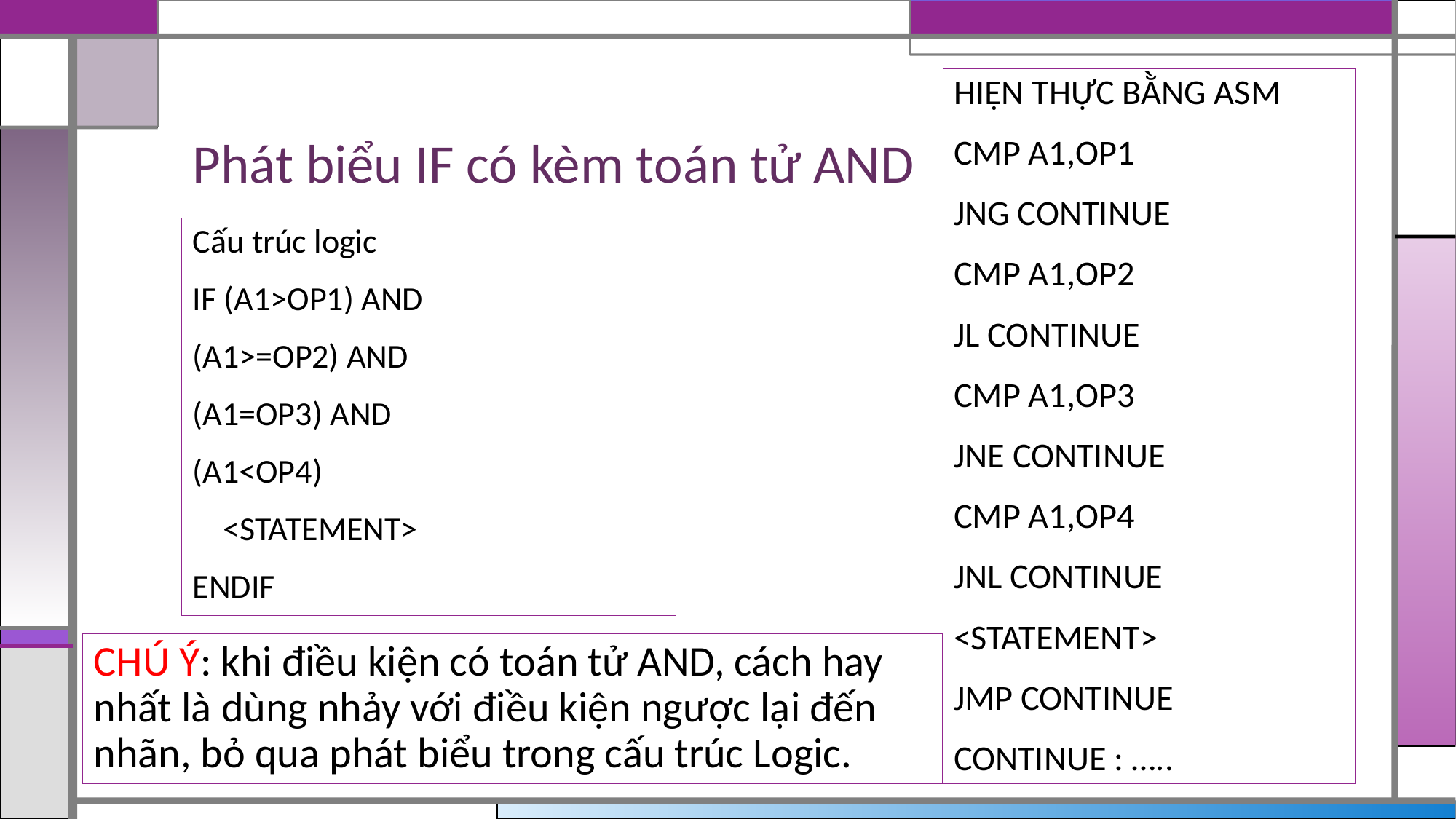

# Phát biểu IF có kèm toán tử AND
HIỆN THỰC BẰNG ASM
CMP A1,OP1
JNG CONTINUE
CMP A1,OP2
JL CONTINUE
CMP A1,OP3
JNE CONTINUE
CMP A1,OP4
JNL CONTINUE
<STATEMENT>
JMP CONTINUE
CONTINUE : …..

Cấu trúc logic
IF (A1>OP1) AND
(A1>=OP2) AND
(A1=OP3) AND
(A1<OP4)
    <STATEMENT>
ENDIF
CHÚ Ý: khi điều kiện có toán tử AND, cách hay nhất là dùng nhảy với điều kiện ngược lại đến nhãn, bỏ qua phát biểu trong cấu trúc Logic.